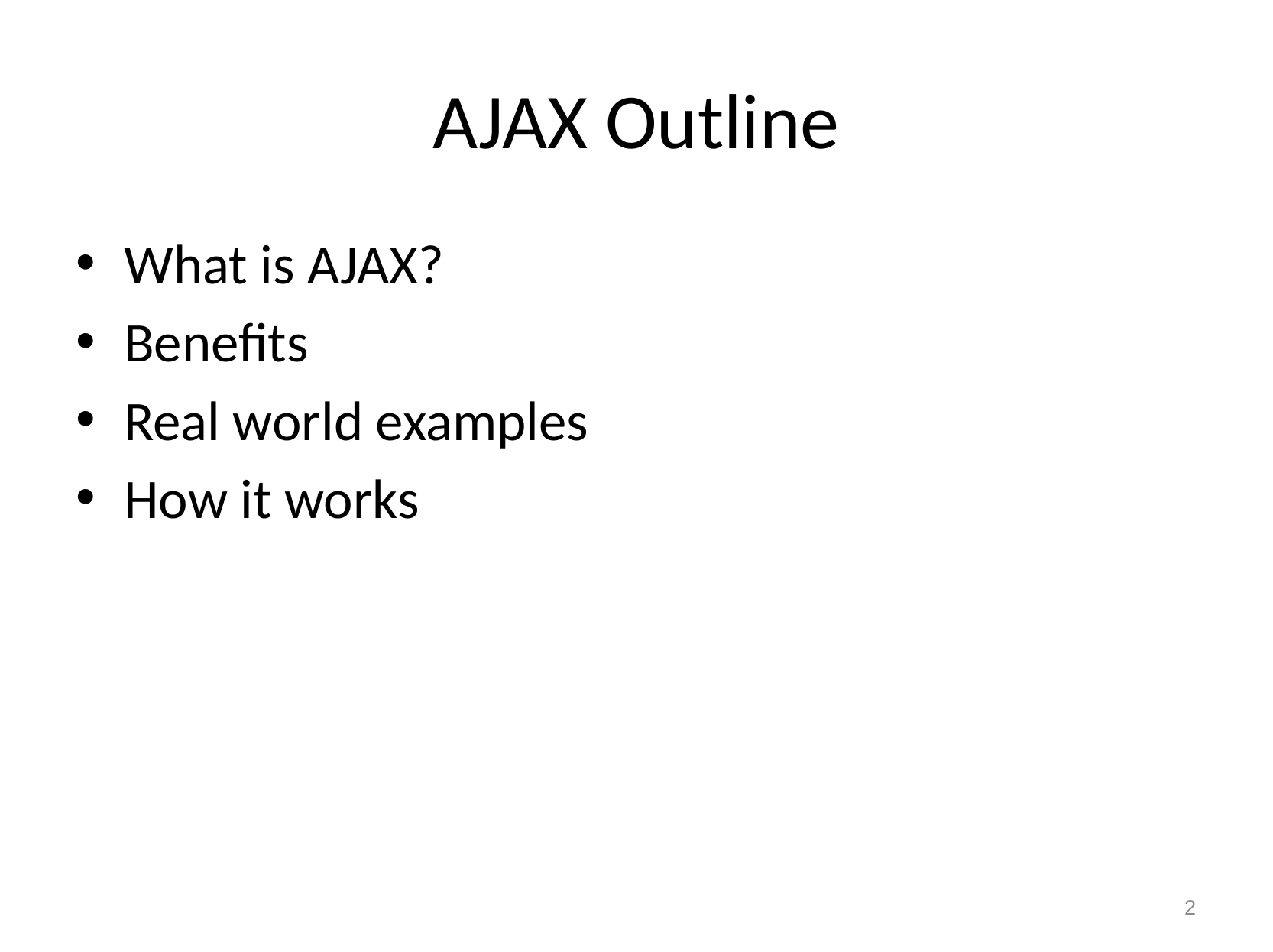

# AJAX Outline
What is AJAX?
Benefits
Real world examples
How it works

2